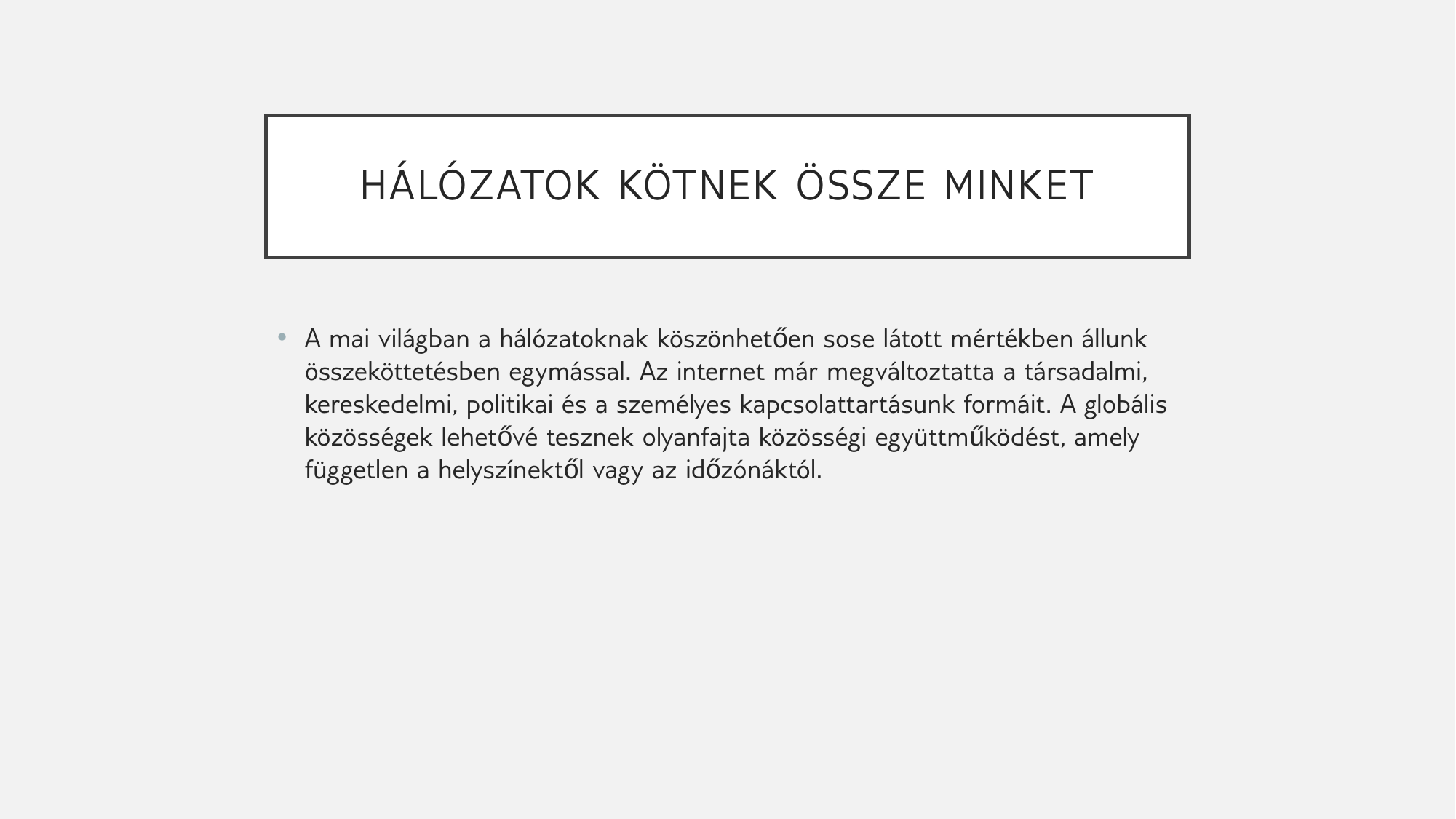

# Hálózatok kötnek össze minket
A mai világban a hálózatoknak köszönhetően sose látott mértékben állunk összeköttetésben egymással. Az internet már megváltoztatta a társadalmi, kereskedelmi, politikai és a személyes kapcsolattartásunk formáit. A globális közösségek lehetővé tesznek olyanfajta közösségi együttműködést, amely független a helyszínektől vagy az időzónáktól.